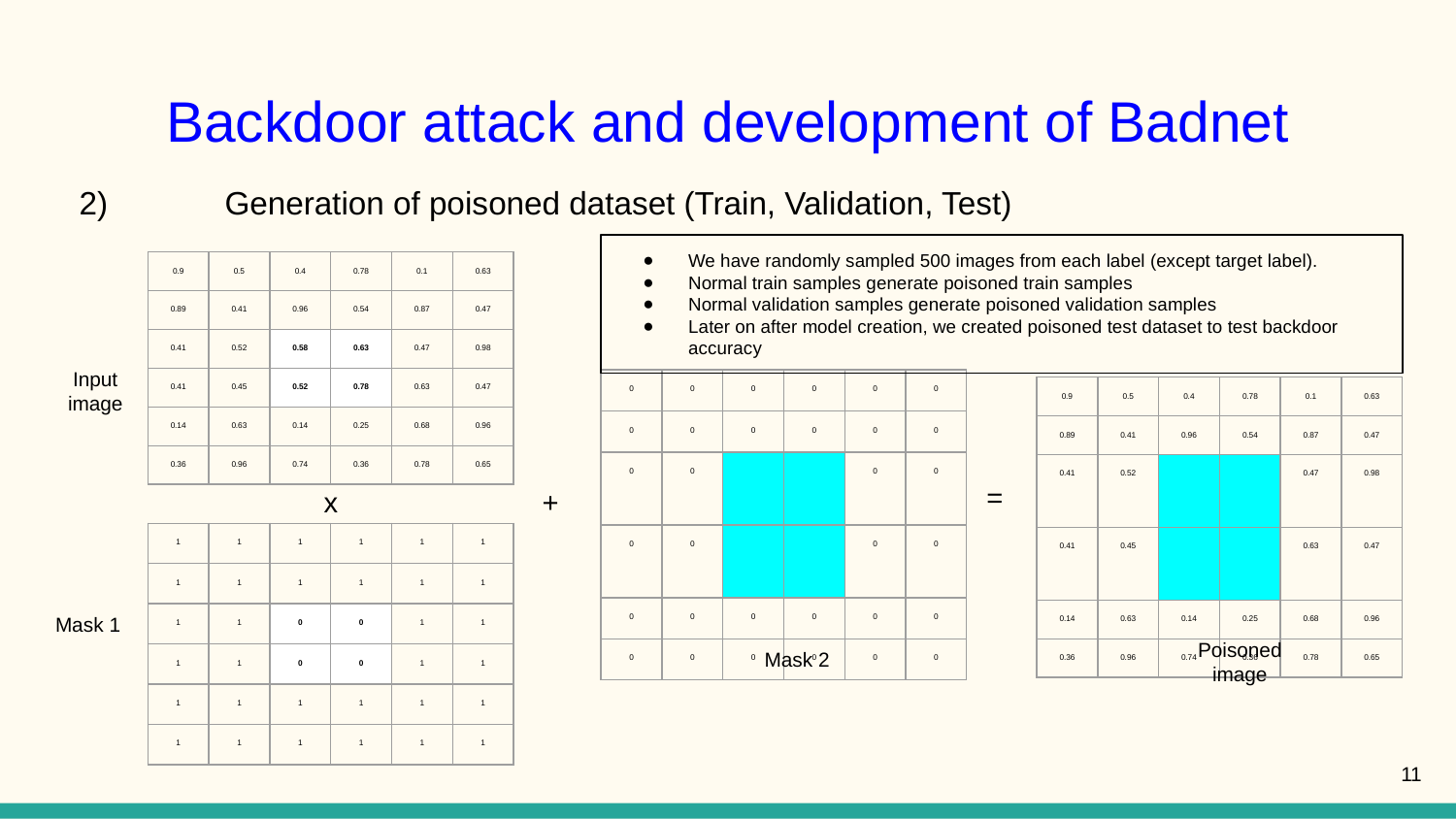

# Backdoor attack and development of Badnet
2)	Generation of poisoned dataset (Train, Validation, Test)
We have randomly sampled 500 images from each label (except target label).
Normal train samples generate poisoned train samples
Normal validation samples generate poisoned validation samples
Later on after model creation, we created poisoned test dataset to test backdoor accuracy
| 0.9 | 0.5 | 0.4 | 0.78 | 0.1 | 0.63 |
| --- | --- | --- | --- | --- | --- |
| 0.89 | 0.41 | 0.96 | 0.54 | 0.87 | 0.47 |
| 0.41 | 0.52 | 0.58 | 0.63 | 0.47 | 0.98 |
| 0.41 | 0.45 | 0.52 | 0.78 | 0.63 | 0.47 |
| 0.14 | 0.63 | 0.14 | 0.25 | 0.68 | 0.96 |
| 0.36 | 0.96 | 0.74 | 0.36 | 0.78 | 0.65 |
Input image
| 0 | 0 | 0 | 0 | 0 | 0 |
| --- | --- | --- | --- | --- | --- |
| 0 | 0 | 0 | 0 | 0 | 0 |
| 0 | 0 |  |  | 0 | 0 |
| 0 | 0 |  |  | 0 | 0 |
| 0 | 0 | 0 | 0 | 0 | 0 |
| 0 | 0 | 0 | 0 | 0 | 0 |
| 0.9 | 0.5 | 0.4 | 0.78 | 0.1 | 0.63 |
| --- | --- | --- | --- | --- | --- |
| 0.89 | 0.41 | 0.96 | 0.54 | 0.87 | 0.47 |
| 0.41 | 0.52 |  |  | 0.47 | 0.98 |
| 0.41 | 0.45 |  |  | 0.63 | 0.47 |
| 0.14 | 0.63 | 0.14 | 0.25 | 0.68 | 0.96 |
| 0.36 | 0.96 | 0.74 | 0.36 | 0.78 | 0.65 |
=
x
+
| 1 | 1 | 1 | 1 | 1 | 1 |
| --- | --- | --- | --- | --- | --- |
| 1 | 1 | 1 | 1 | 1 | 1 |
| 1 | 1 | 0 | 0 | 1 | 1 |
| 1 | 1 | 0 | 0 | 1 | 1 |
| 1 | 1 | 1 | 1 | 1 | 1 |
| 1 | 1 | 1 | 1 | 1 | 1 |
Mask 1
Poisoned image
Mask 2
11